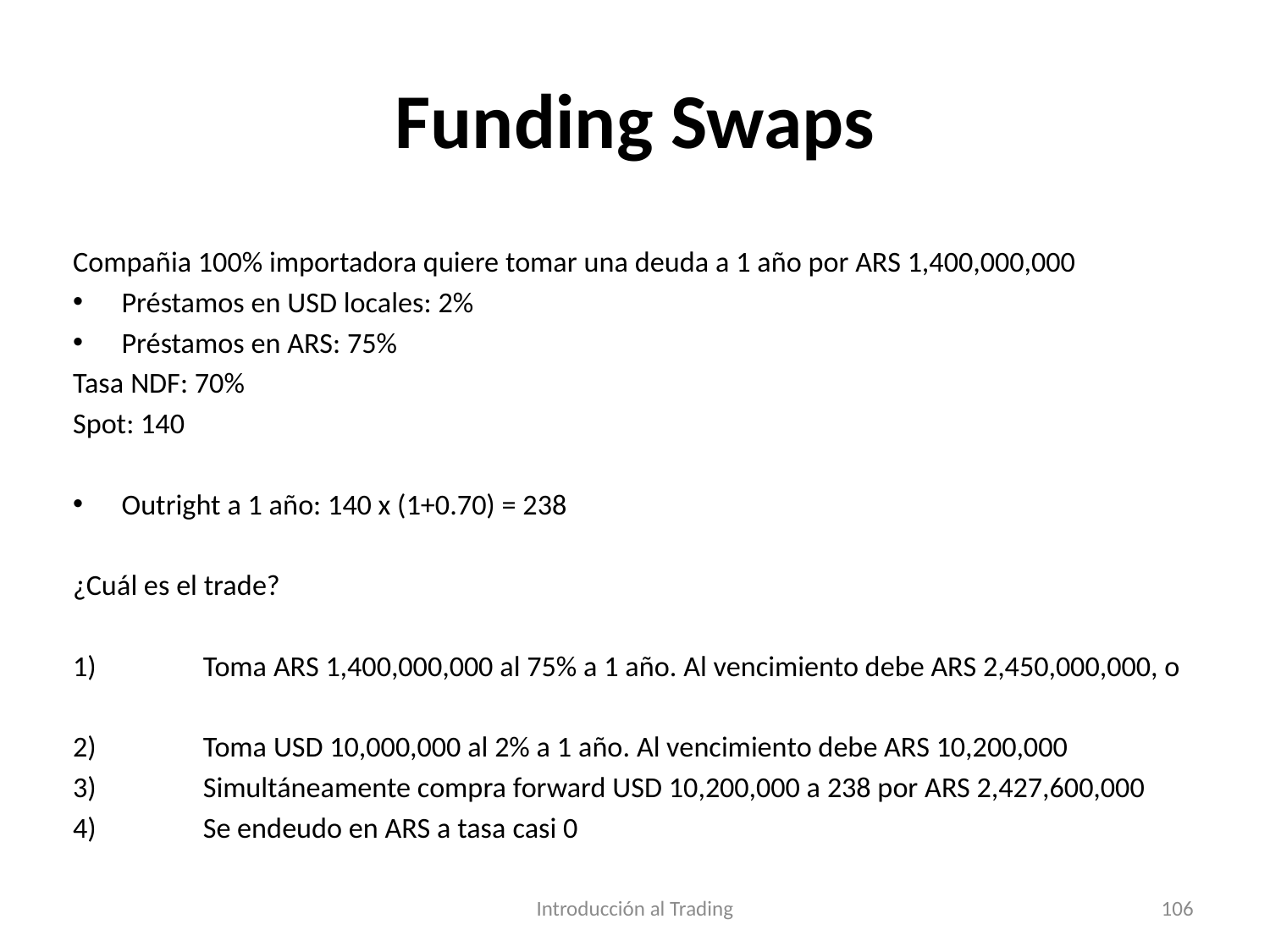

# Funding Swaps

Compañia 100% importadora quiere tomar una deuda a 1 año por ARS 1,400,000,000
Préstamos en USD locales: 2%
Préstamos en ARS: 75%
Tasa NDF: 70%
Spot: 140

Outright a 1 año: 140 x (1+0.70) = 238

¿Cuál es el trade?

Toma ARS 1,400,000,000 al 75% a 1 año. Al vencimiento debe ARS 2,450,000,000, o

Toma USD 10,000,000 al 2% a 1 año. Al vencimiento debe ARS 10,200,000
Simultáneamente compra forward USD 10,200,000 a 238 por ARS 2,427,600,000
Se endeudo en ARS a tasa casi 0

Introducción al Trading
106